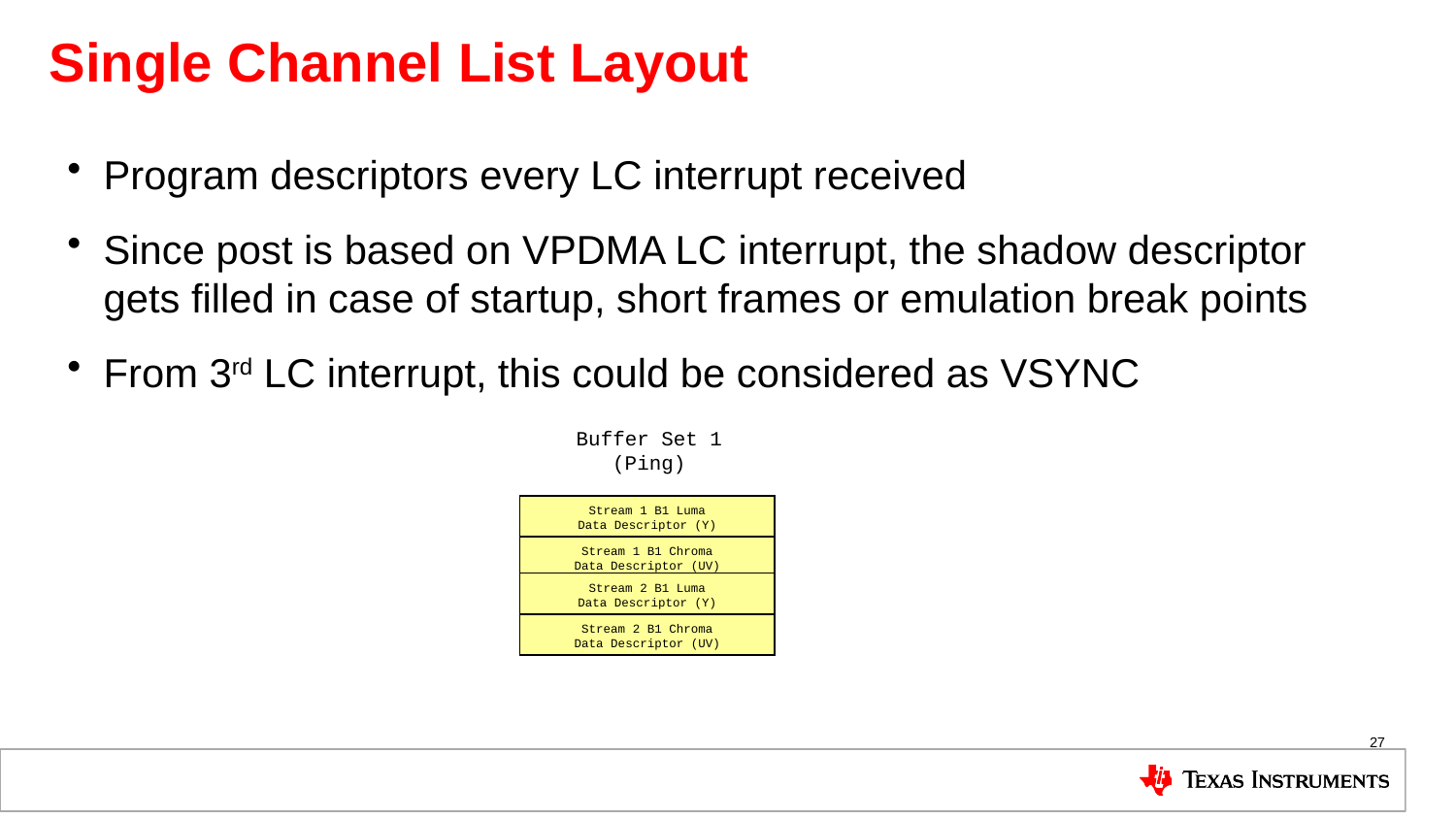

Single Channel List Layout
Program descriptors every LC interrupt received
Since post is based on VPDMA LC interrupt, the shadow descriptor gets filled in case of startup, short frames or emulation break points
From 3rd LC interrupt, this could be considered as VSYNC
Buffer Set 1 (Ping)
Stream 1 B1 Luma
Data Descriptor (Y)
Stream 1 B1 Chroma
Data Descriptor (UV)
Stream 2 B1 Luma
Data Descriptor (Y)
Stream 2 B1 Chroma
Data Descriptor (UV)
27